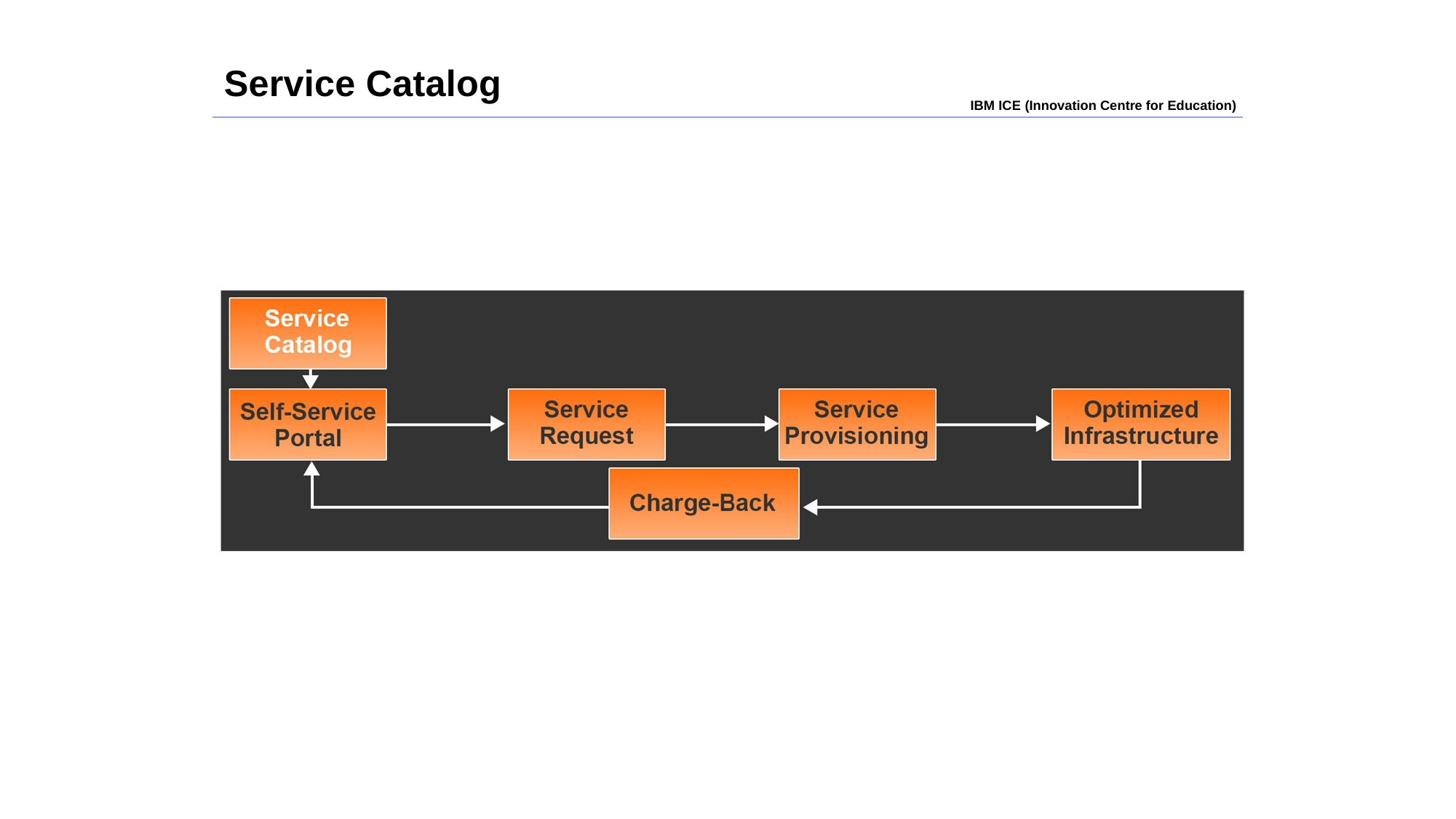

Service Catalog
IBM ICE (Innovation Centre for Education)